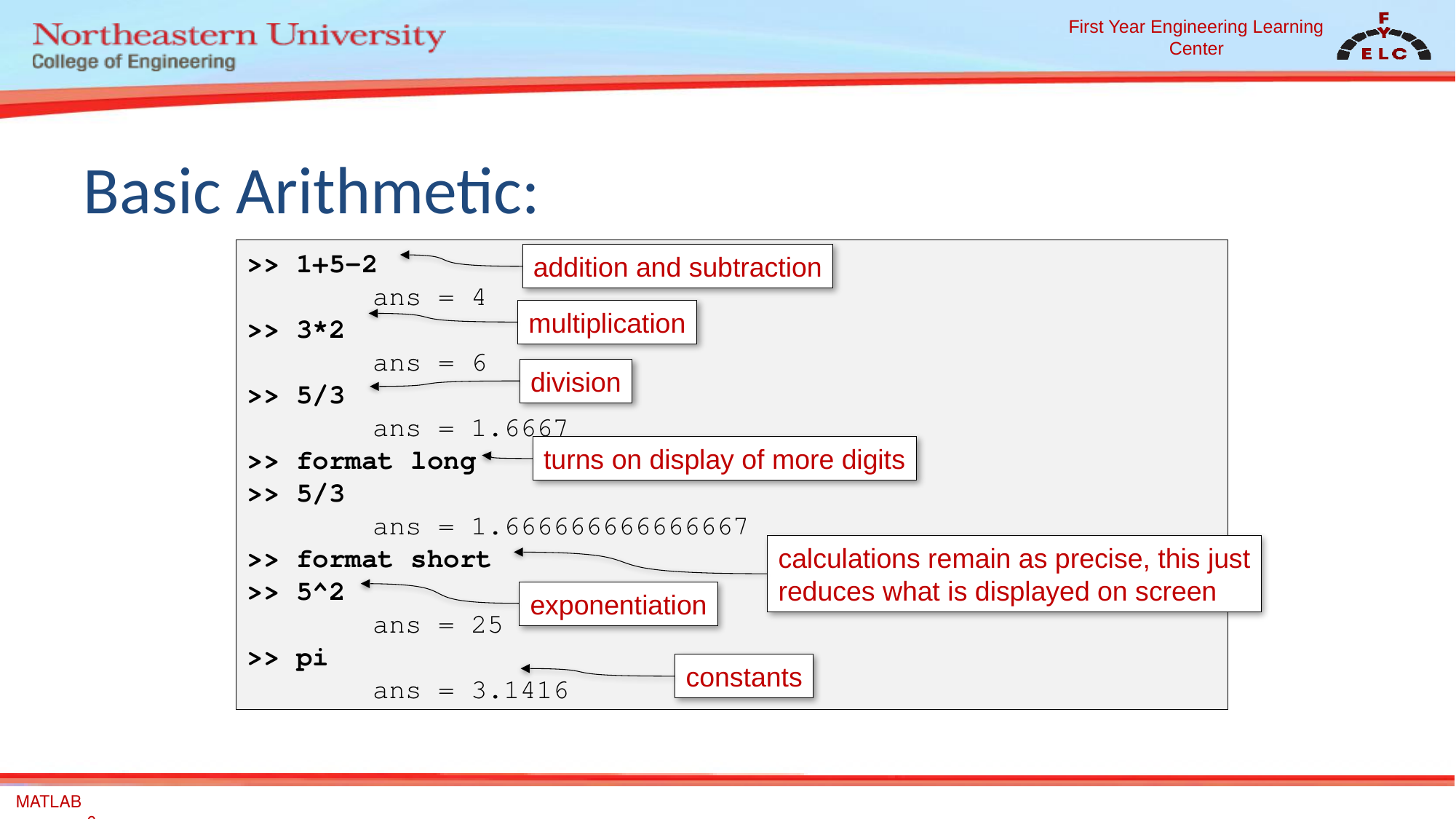

# Basic Arithmetic:
>> 1+5-2
	 ans = 4
>> 3*2
	 ans = 6
>> 5/3
	 ans = 1.6667
>> format long
>> 5/3
	 ans = 1.666666666666667
>> format short
>> 5^2
	 ans = 25
>> pi
	 ans = 3.1416
addition and subtraction
multiplication
division
turns on display of more digits
calculations remain as precise, this just
reduces what is displayed on screen
exponentiation
constants